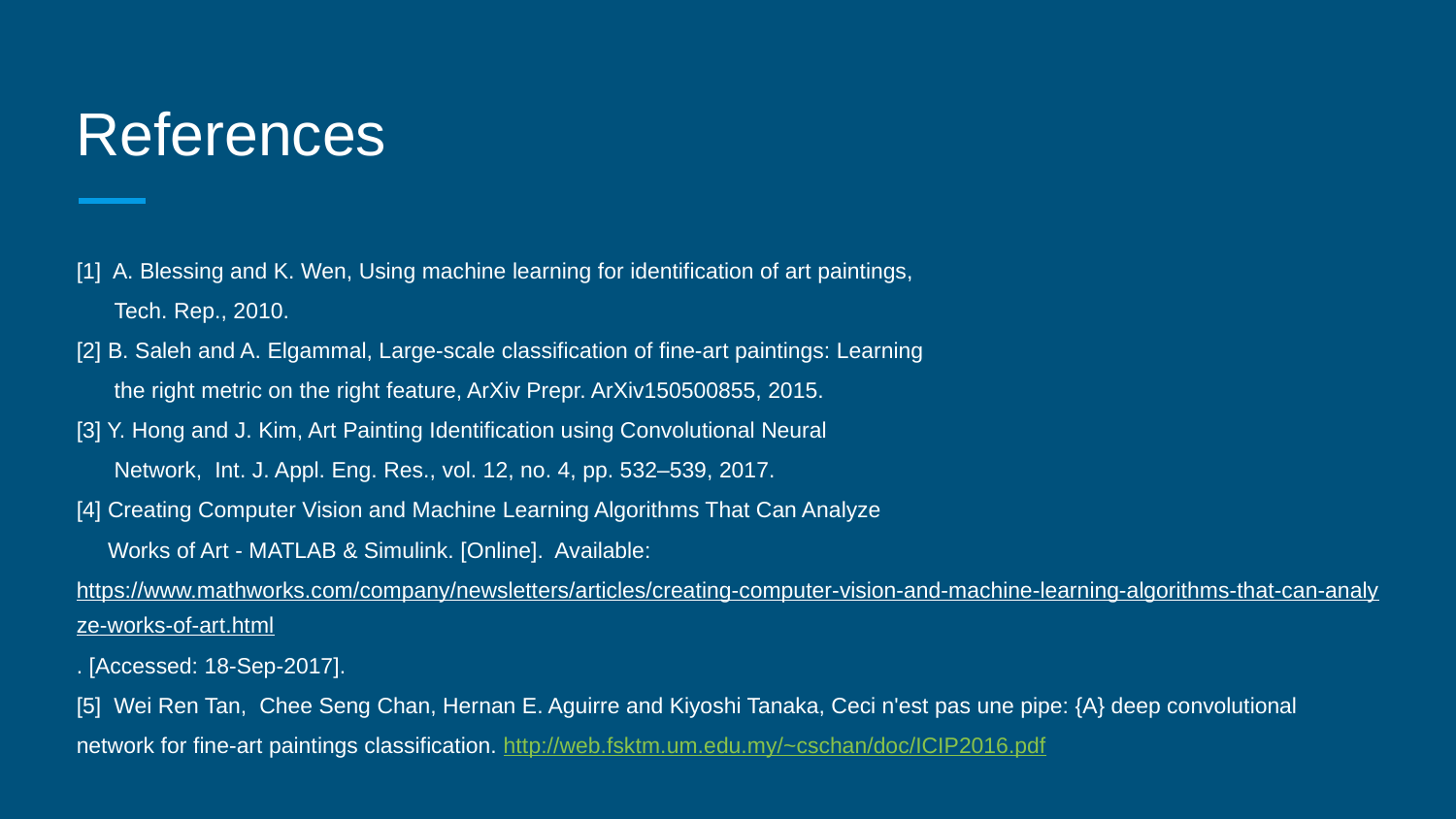

# References

[1]  A. Blessing and K. Wen, Using machine learning for identification of art paintings,
      Tech. Rep., 2010.
[2] B. Saleh and A. Elgammal, Large-scale classification of fine-art paintings: Learning
      the right metric on the right feature, ArXiv Prepr. ArXiv150500855, 2015.
[3] Y. Hong and J. Kim, Art Painting Identification using Convolutional Neural
      Network,  Int. J. Appl. Eng. Res., vol. 12, no. 4, pp. 532–539, 2017.
[4] Creating Computer Vision and Machine Learning Algorithms That Can Analyze
     Works of Art - MATLAB & Simulink. [Online].  Available:
https://www.mathworks.com/company/newsletters/articles/creating-computer-vision-and-machine-learning-algorithms-that-can-analyze-works-of-art.html. [Accessed: 18-Sep-2017].
[5]  Wei Ren Tan,  Chee Seng Chan, Hernan E. Aguirre and Kiyoshi Tanaka, Ceci n'est pas une pipe: {A} deep convolutional network for fine-art paintings classification. http://web.fsktm.um.edu.my/~cschan/doc/ICIP2016.pdf